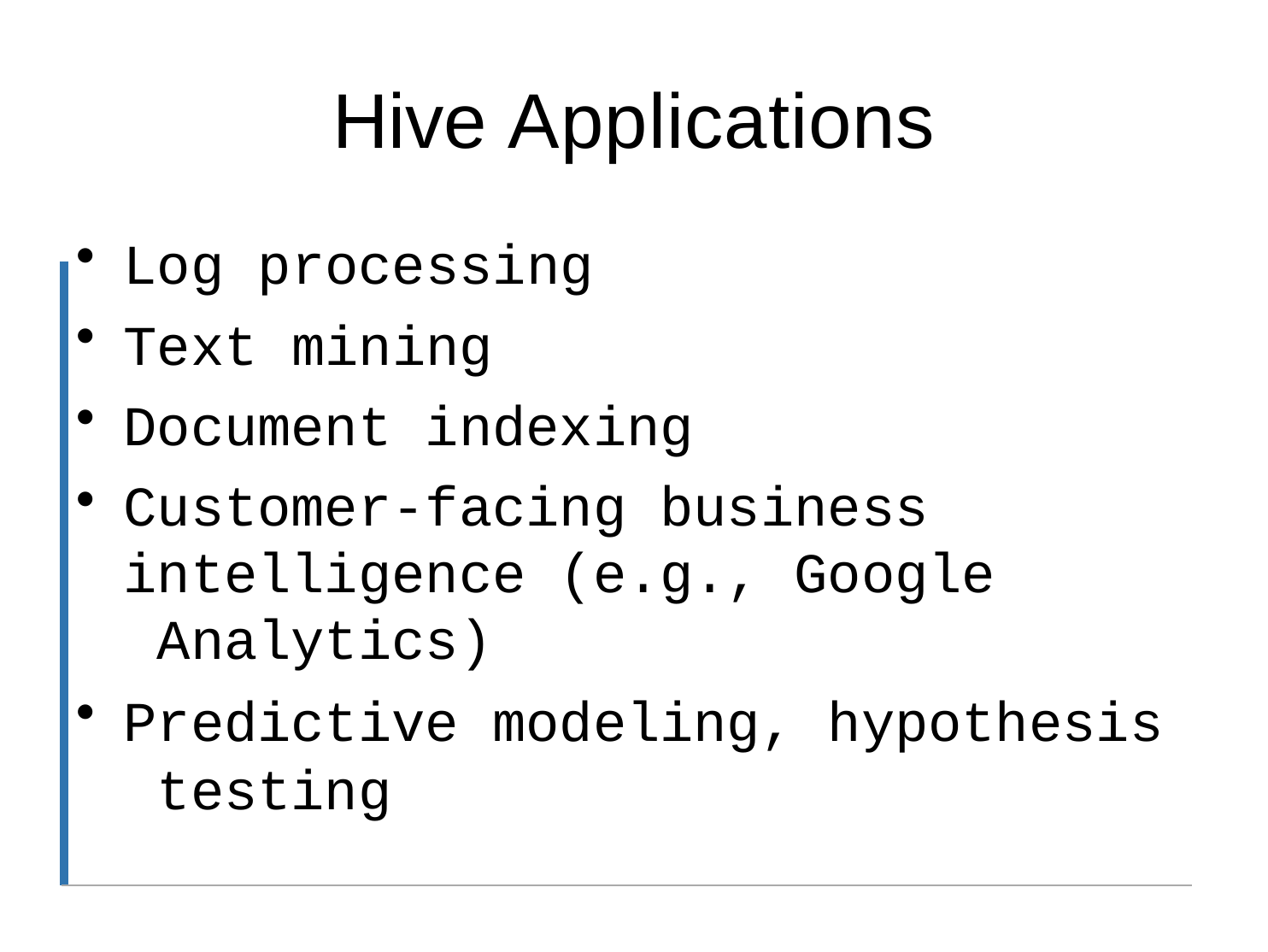

# Hive Applications
Log processing
Text mining
Document indexing
Customer-facing business  intelligence (e.g., Google  Analytics)
Predictive modeling, hypothesis  testing